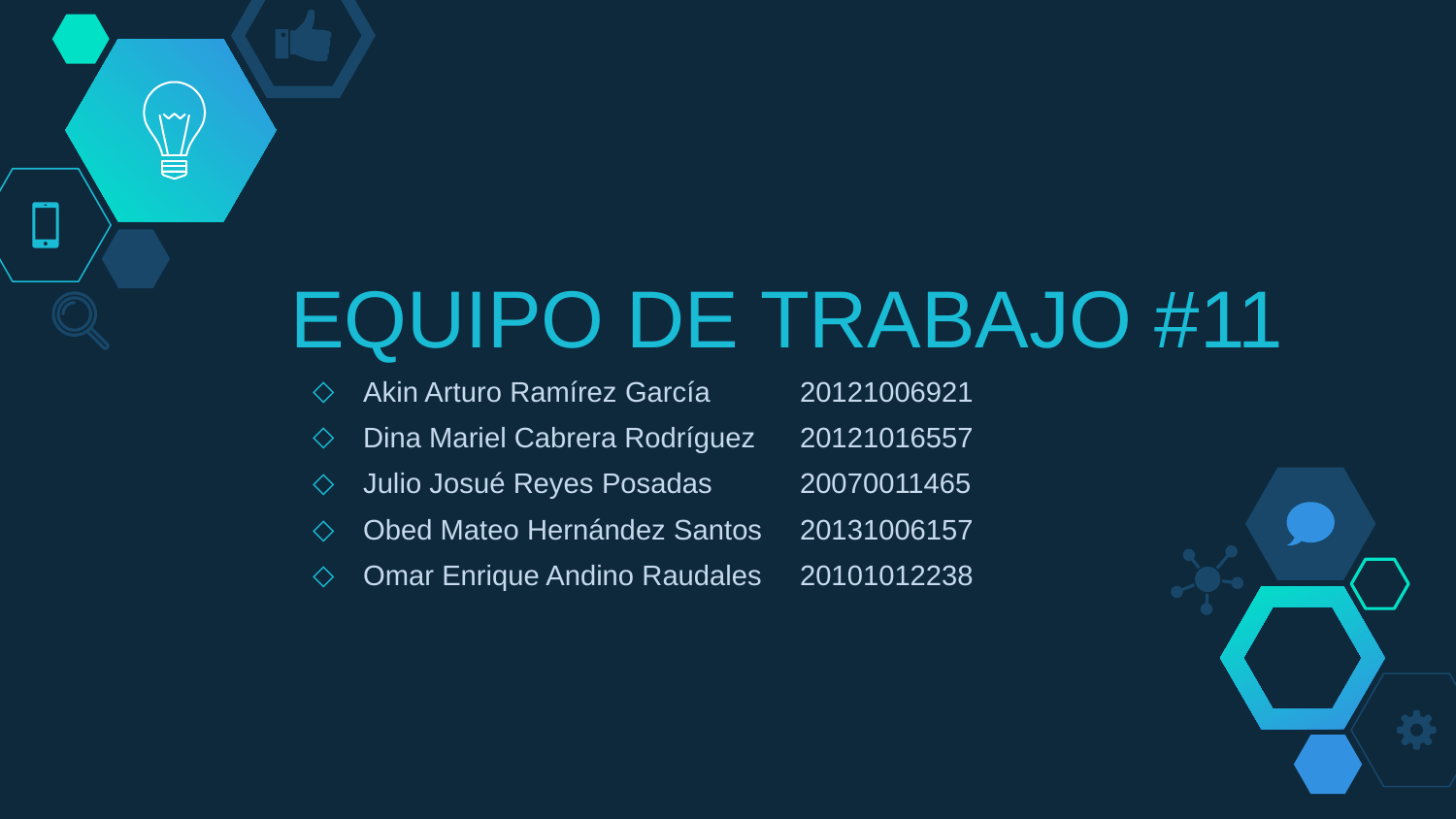

# EQUIPO DE TRABAJO #11
Akin Arturo Ramírez García 	20121006921
Dina Mariel Cabrera Rodríguez	20121016557
Julio Josué Reyes Posadas   	20070011465
Obed Mateo Hernández Santos	20131006157
Omar Enrique Andino Raudales	20101012238